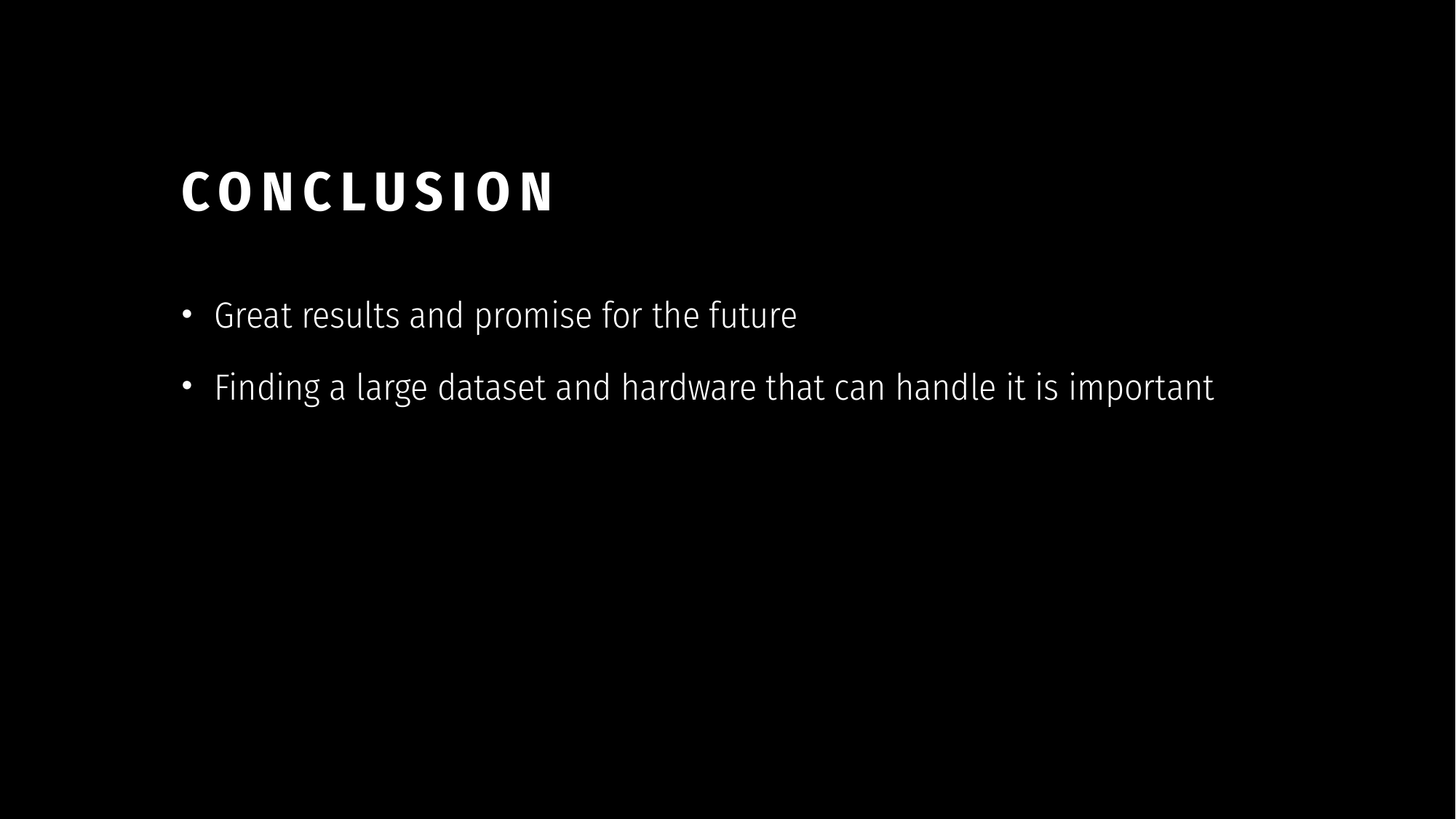

# Conclusion
Great results and promise for the future
Finding a large dataset and hardware that can handle it is important